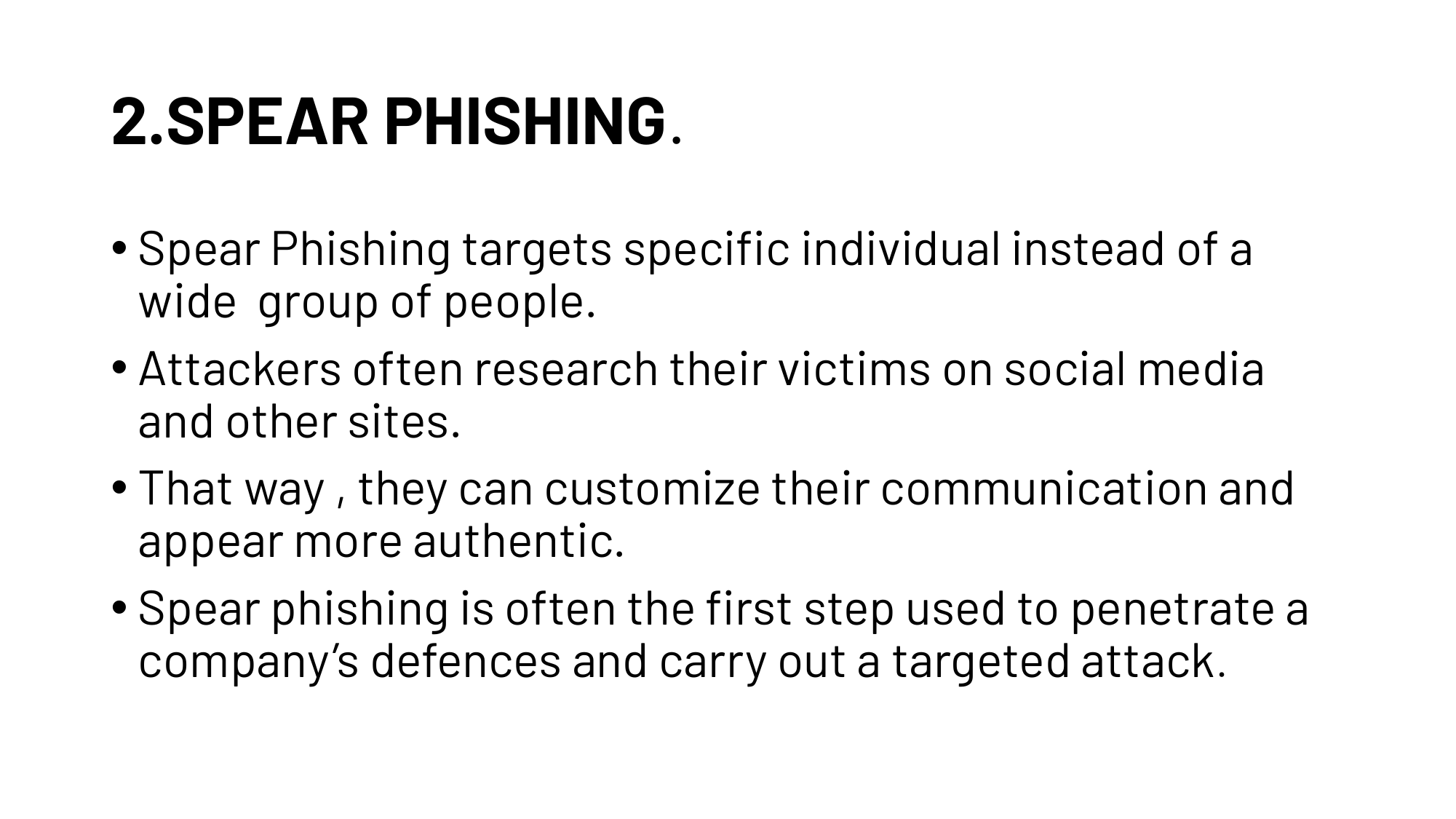

# 2.SPEAR PHISHING.
Spear Phishing targets specific individual instead of a wide  group of people.
Attackers often research their victims on social media and other sites.
That way , they can customize their communication and appear more authentic.
Spear phishing is often the first step used to penetrate a company’s defences and carry out a targeted attack.